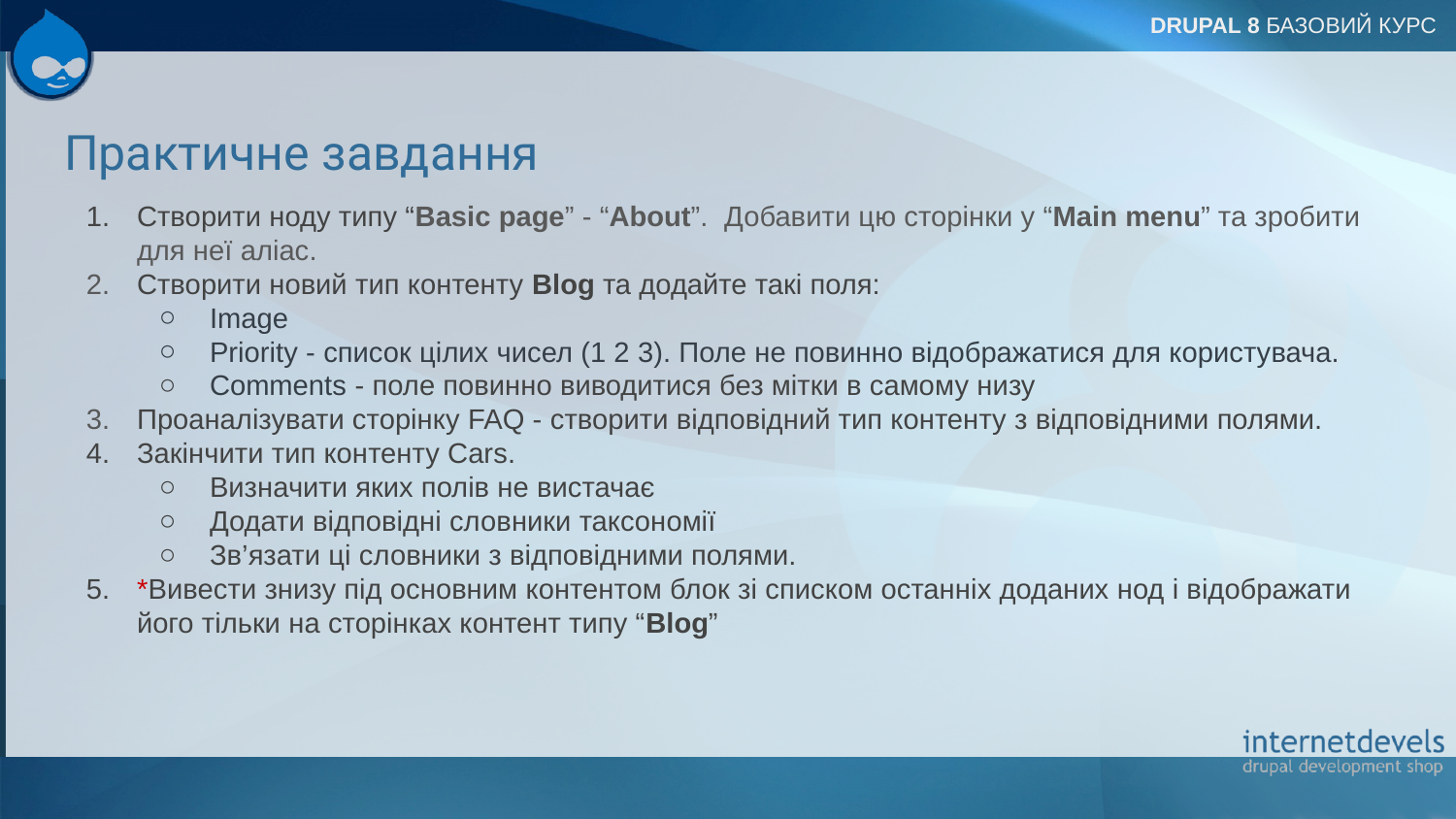

# Практичне завдання
Створити ноду типу “Basic page” - “About”.  Добавити цю сторінки у “Main menu” та зробити для неї аліас.
Створити новий тип контенту Blog та додайте такі поля:
Image
Priority - список цілих чисел (1 2 3). Поле не повинно відображатися для користувача.
Comments - поле повинно виводитися без мітки в самому низу
Проаналізувати сторінку FAQ - створити відповідний тип контенту з відповідними полями.
Закінчити тип контенту Cars.
Визначити яких полів не вистачає
Додати відповідні словники таксономії
Зв’язати ці словники з відповідними полями.
*Вивести знизу під основним контентом блок зі списком останніх доданих нод і відображати його тільки на сторінках контент типу “Blog”